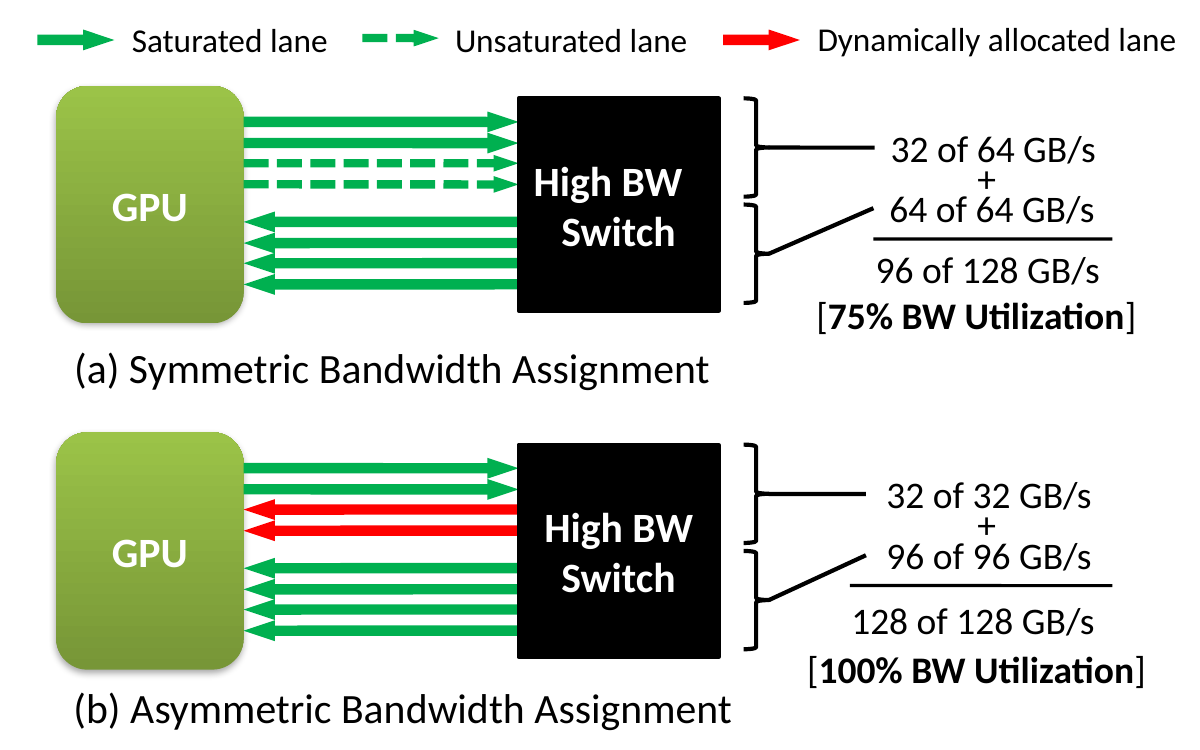

Dynamically allocated lane
Unsaturated lane
Saturated lane

GPU
High BW
Switch

32 of 64 GB/s

+

64 of 64 GB/s

96 of 128 GB/s

[75% BW Utilization]
(a) Symmetric Bandwidth Assignment
GPU
High BW
Switch

32 of 32 GB/s

+

96 of 96 GB/s

128 of 128 GB/s

[100% BW Utilization]
(b) Asymmetric Bandwidth Assignment